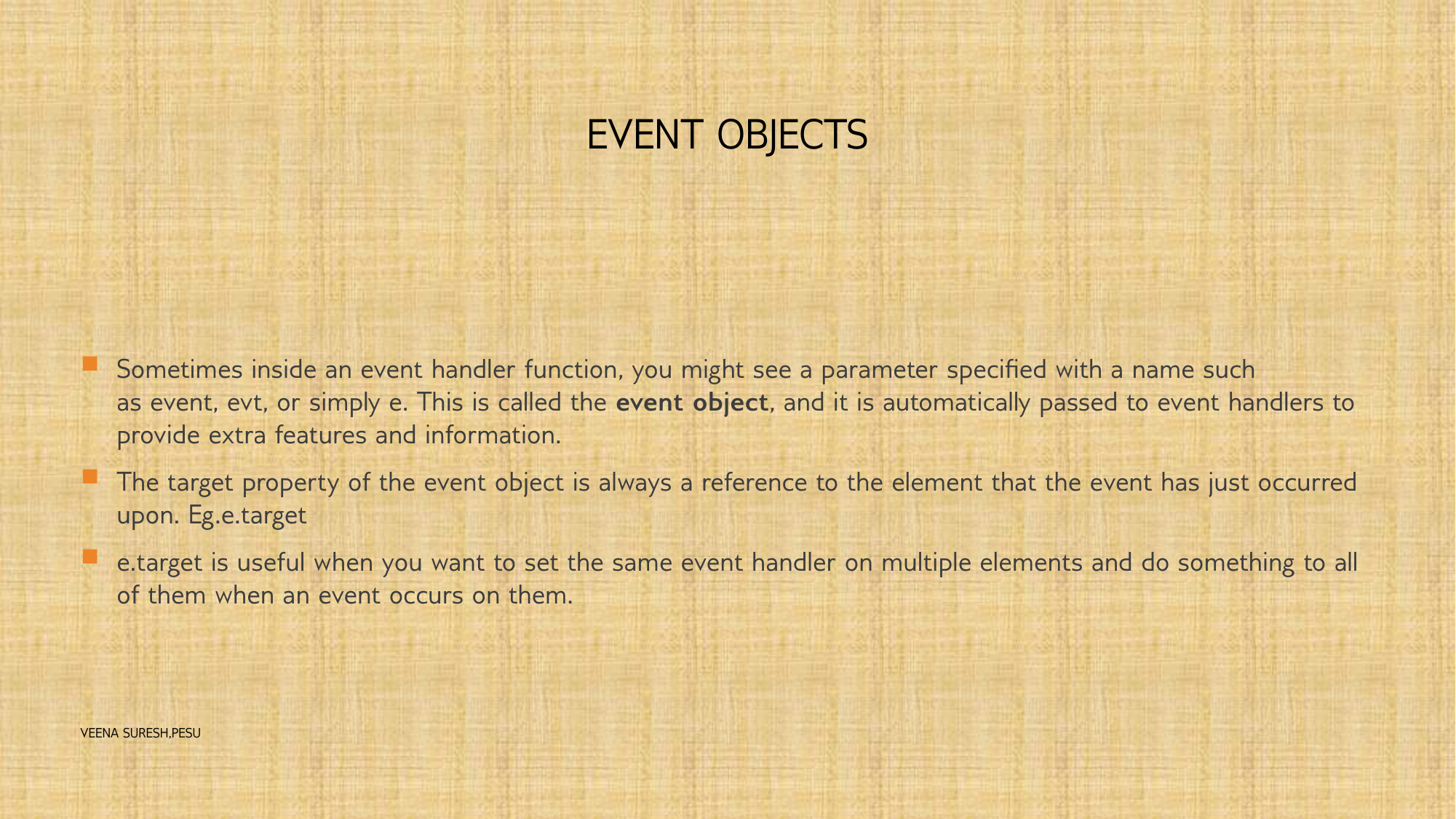

# Event objects
Sometimes inside an event handler function, you might see a parameter specified with a name such as event, evt, or simply e. This is called the event object, and it is automatically passed to event handlers to provide extra features and information.
The target property of the event object is always a reference to the element that the event has just occurred upon. Eg.e.target
e.target is useful when you want to set the same event handler on multiple elements and do something to all of them when an event occurs on them.
Veena Suresh,PESU